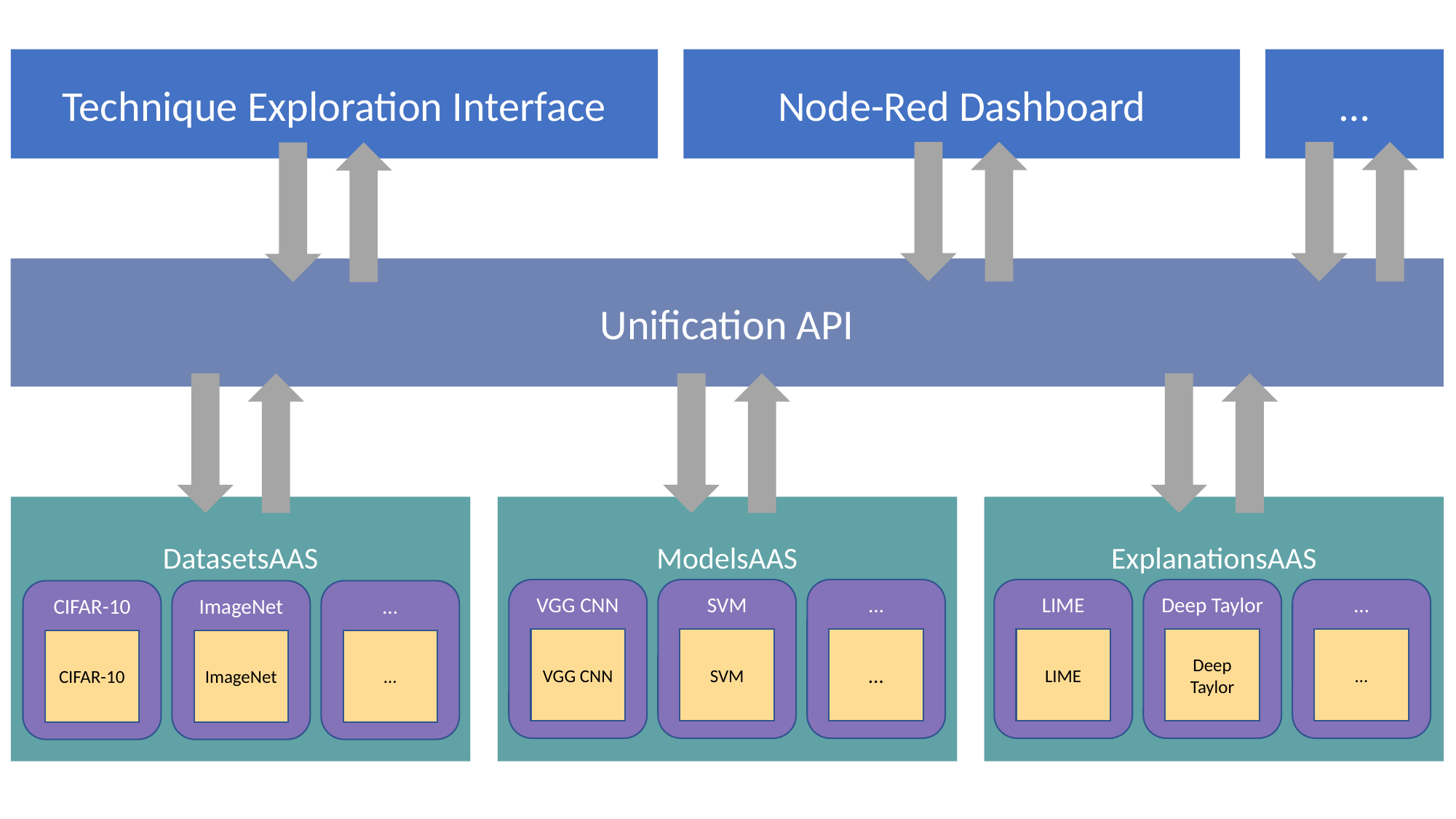

Technique Exploration Interface
Node-Red Dashboard
…

Unification API

ModelsAAS
DatasetsAAS
ExplanationsAAS
VGG CNN
SVM
…
VGG CNN
SVM
…
LIME
Deep Taylor
…
LIME
Deep Taylor
…
CIFAR-10
ImageNet
…
CIFAR-10
ImageNet
…